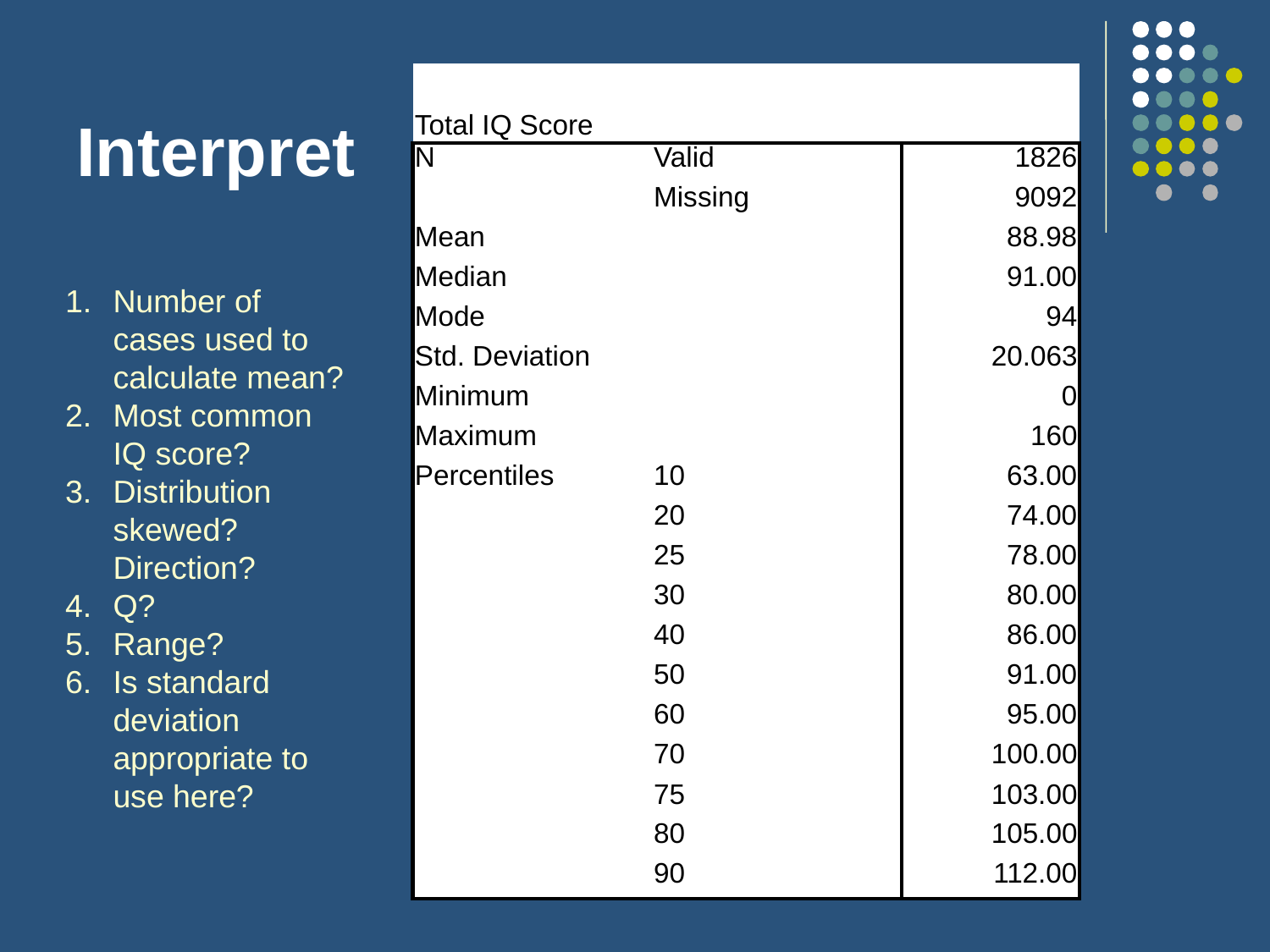

# Interpret
|  |  |  |
| --- | --- | --- |
| Total IQ Score |  |  |
| N | Valid | 1826 |
|  | Missing | 9092 |
| Mean |  | 88.98 |
| Median |  | 91.00 |
| Mode |  | 94 |
| Std. Deviation |  | 20.063 |
| Minimum |  | 0 |
| Maximum |  | 160 |
| Percentiles | 10 | 63.00 |
|  | 20 | 74.00 |
|  | 25 | 78.00 |
|  | 30 | 80.00 |
|  | 40 | 86.00 |
|  | 50 | 91.00 |
|  | 60 | 95.00 |
|  | 70 | 100.00 |
|  | 75 | 103.00 |
|  | 80 | 105.00 |
|  | 90 | 112.00 |
Number of cases used to calculate mean?
Most common IQ score?
Distribution skewed? Direction?
Q?
Range?
Is standard deviation appropriate to use here?